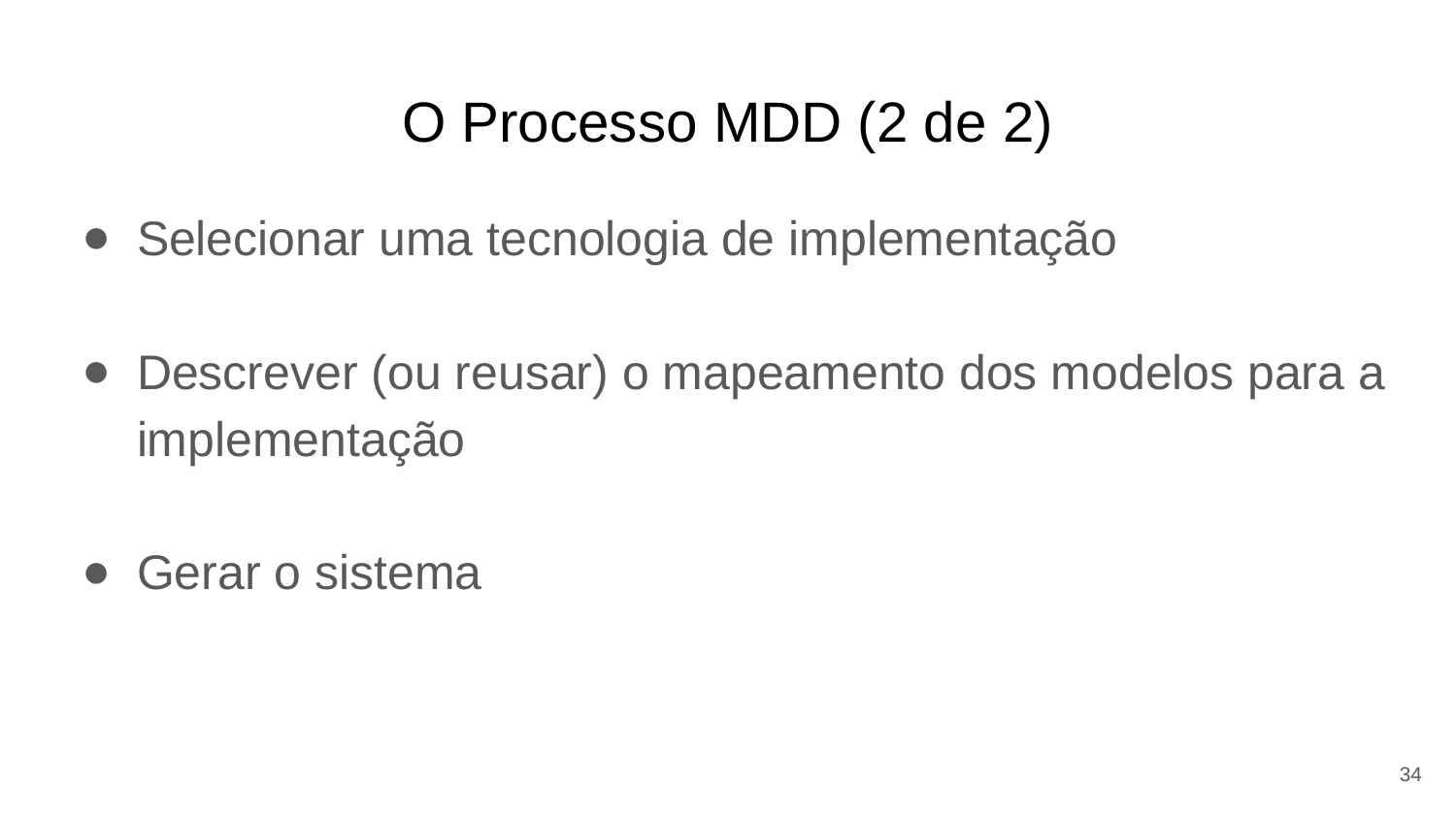

# O Processo MDD (2 de 2)
Selecionar uma tecnologia de implementação

Descrever (ou reusar) o mapeamento dos modelos para a implementação

Gerar o sistema
34